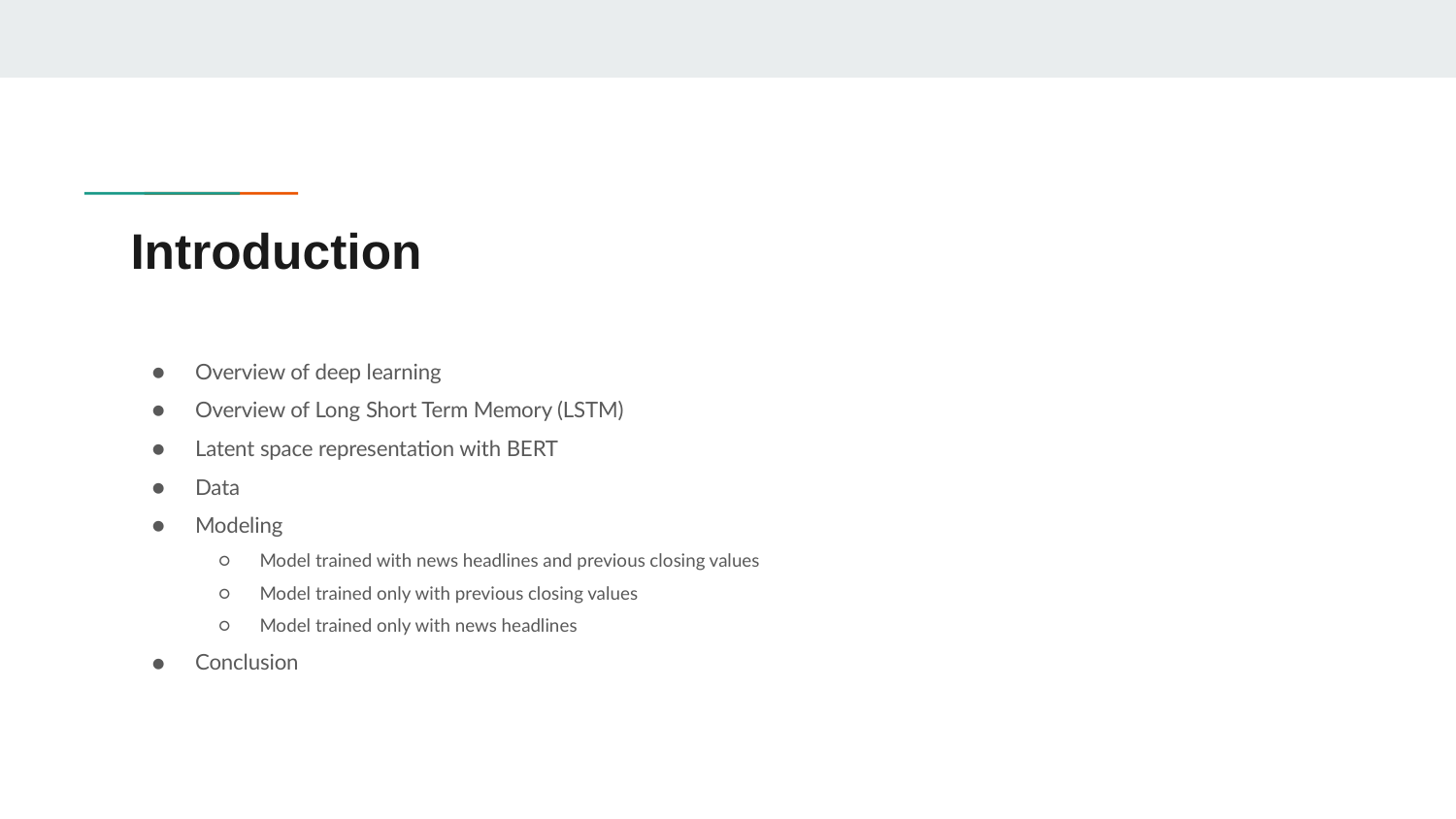

# Introduction
Overview of deep learning
Overview of Long Short Term Memory (LSTM)
Latent space representation with BERT
Data
Modeling
Model trained with news headlines and previous closing values
Model trained only with previous closing values
Model trained only with news headlines
Conclusion